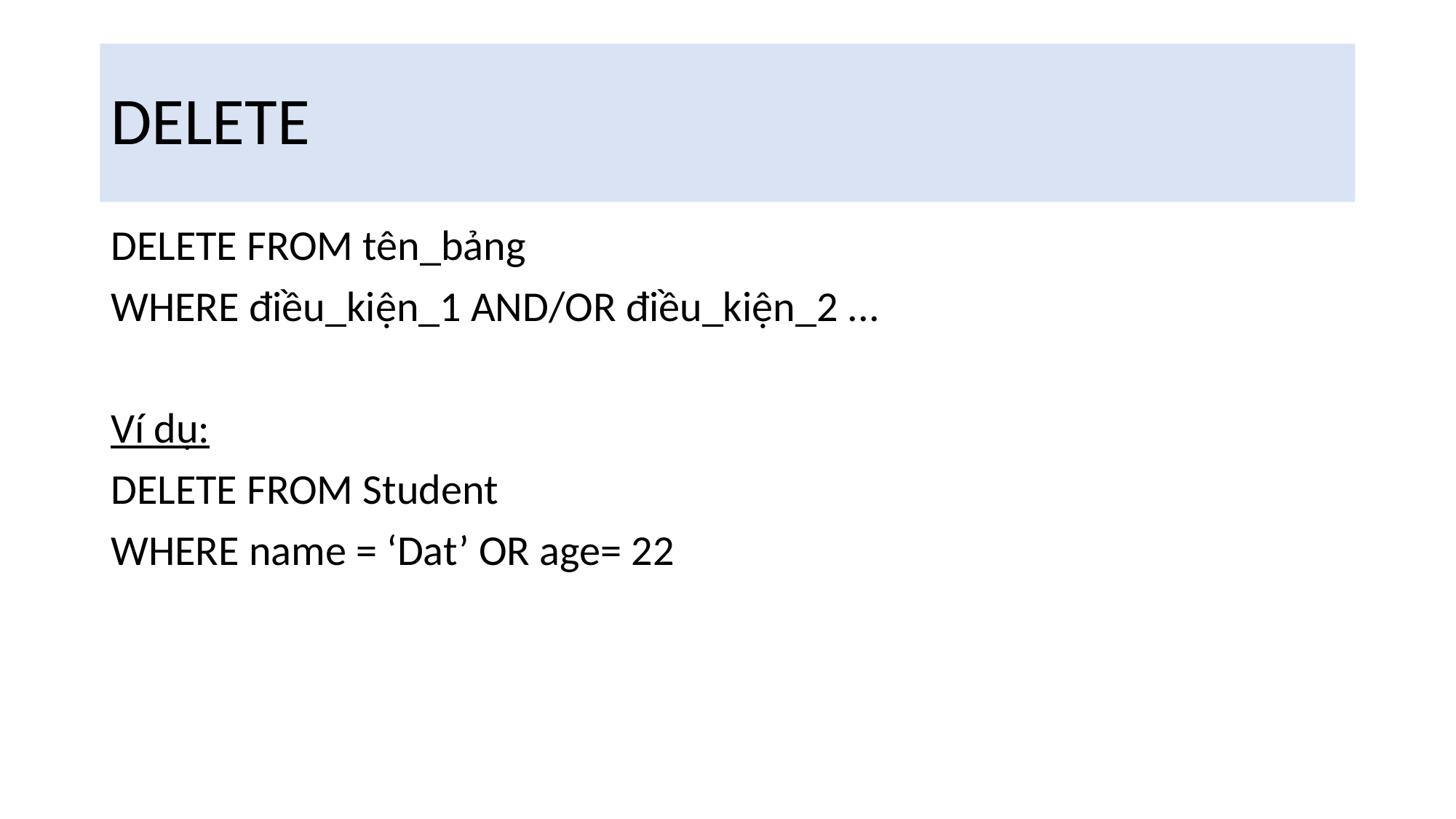

# DELETE
DELETE FROM tên_bảng
WHERE điều_kiện_1 AND/OR điều_kiện_2 ...

Ví dụ:
DELETE FROM Student
WHERE name = ‘Dat’ OR age= 22